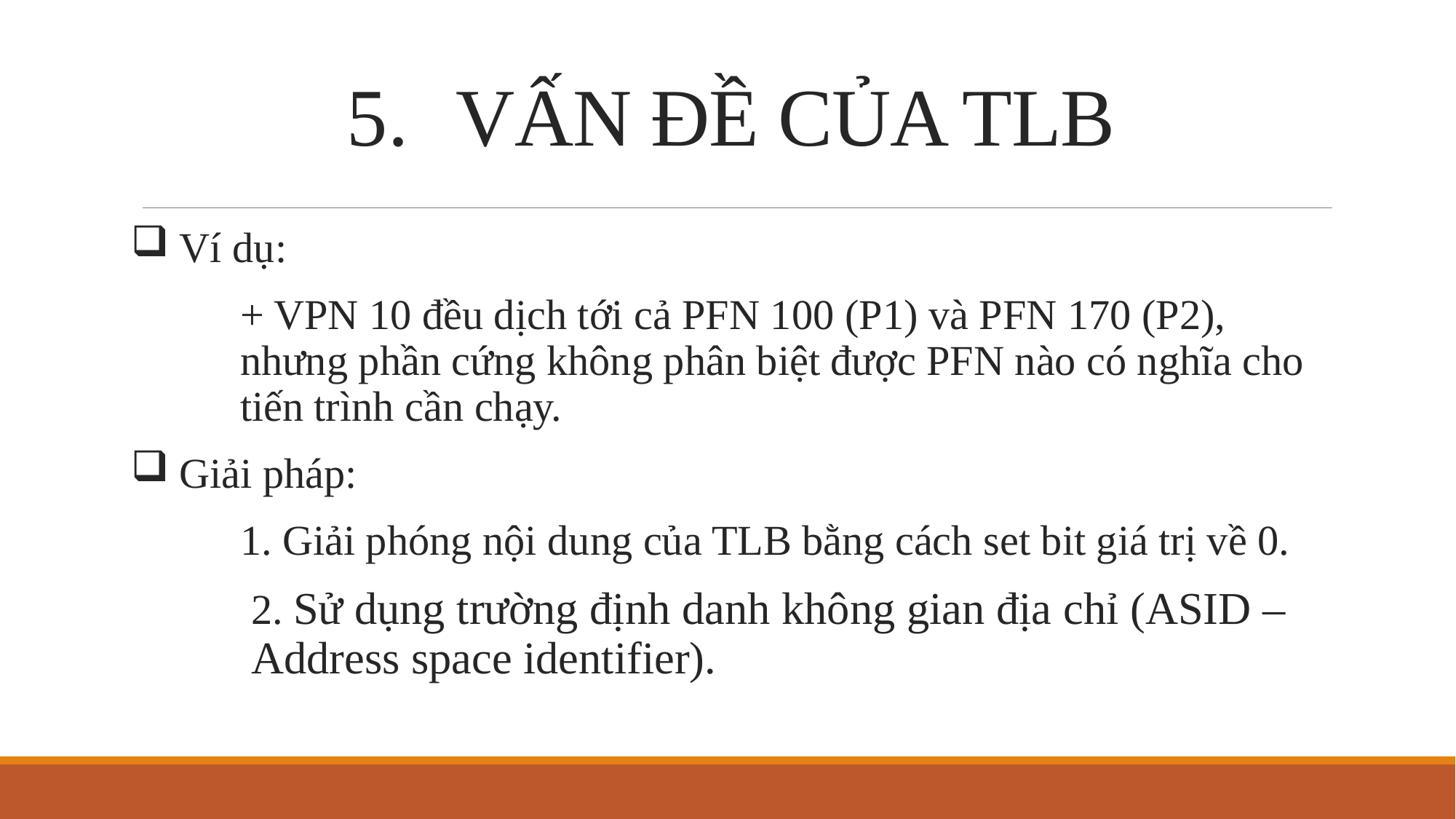

# VẤN ĐỀ CỦA TLB
 Ví dụ:
	+ VPN 10 đều dịch tới cả PFN 100 (P1) và PFN 170 (P2), 	nhưng phần cứng không phân biệt được PFN nào có nghĩa cho 	tiến trình cần chạy.
 Giải pháp:
	1. Giải phóng nội dung của TLB bằng cách set bit giá trị về 0.
	2. Sử dụng trường định danh không gian địa chỉ (ASID – 	Address space identifier).